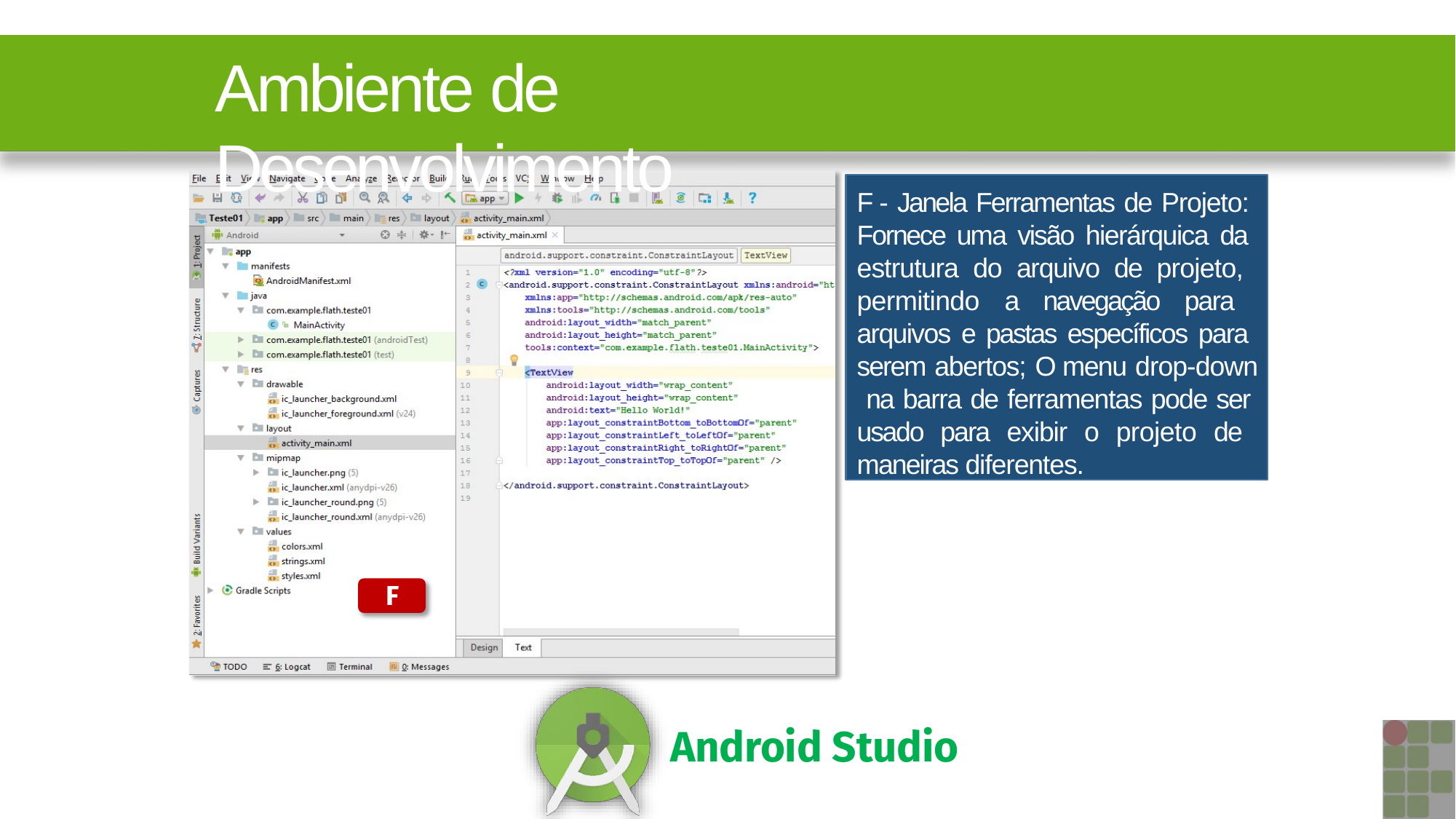

# Ambiente de Desenvolvimento

F - Janela Ferramentas de Projeto:  Fornece uma visão hierárquica da  estrutura do arquivo de projeto,  permitindo a navegação para  arquivos e pastas específicos para  serem abertos; O menu drop-down  na barra de ferramentas pode ser  usado para exibir o projeto de  maneiras diferentes.

F

Android Studio